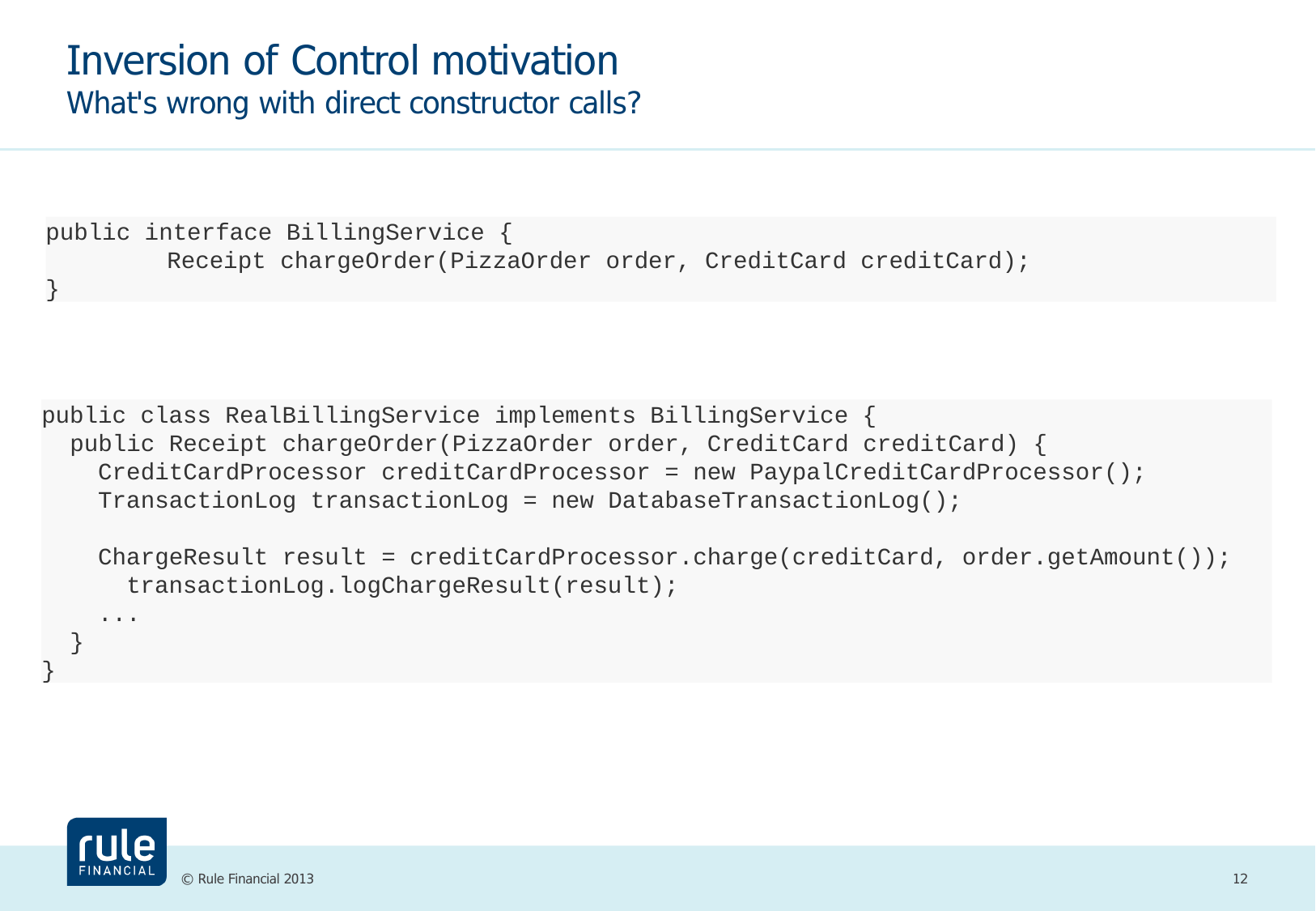

# Inversion of Control motivation What's wrong with direct constructor calls?
public interface BillingService {
	Receipt chargeOrder(PizzaOrder order, CreditCard creditCard);
}
public class RealBillingService implements BillingService {
  public Receipt chargeOrder(PizzaOrder order, CreditCard creditCard) {
    CreditCardProcessor creditCardProcessor = new PaypalCreditCardProcessor();
    TransactionLog transactionLog = new DatabaseTransactionLog();

    ChargeResult result = creditCardProcessor.charge(creditCard, order.getAmount());
      transactionLog.logChargeResult(result);
    ...
  }
}